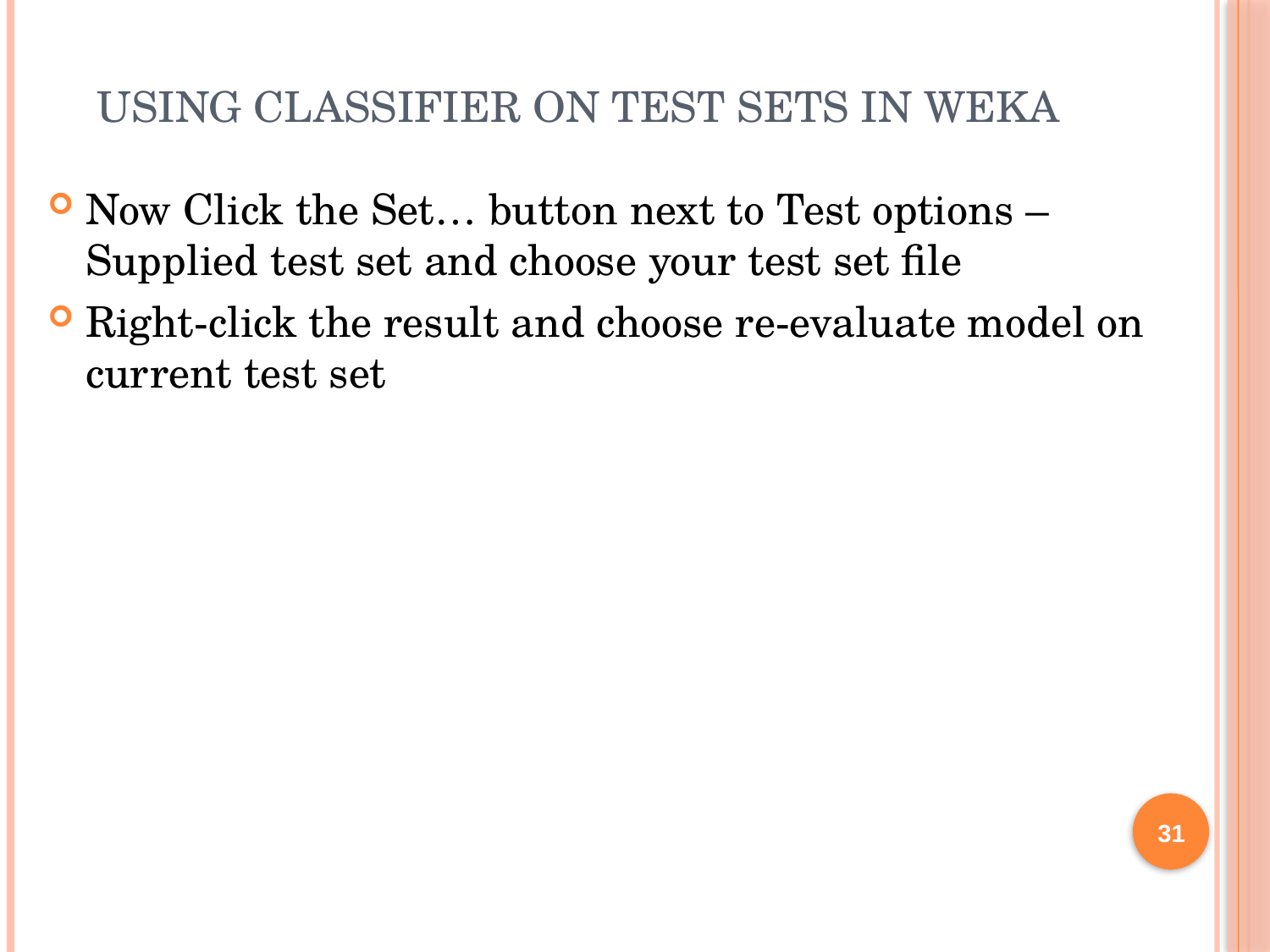

# Using Classifier On Test Sets In Weka
Now Click the Set… button next to Test options – Supplied test set and choose your test set file
Right-click the result and choose re-evaluate model on current test set

31